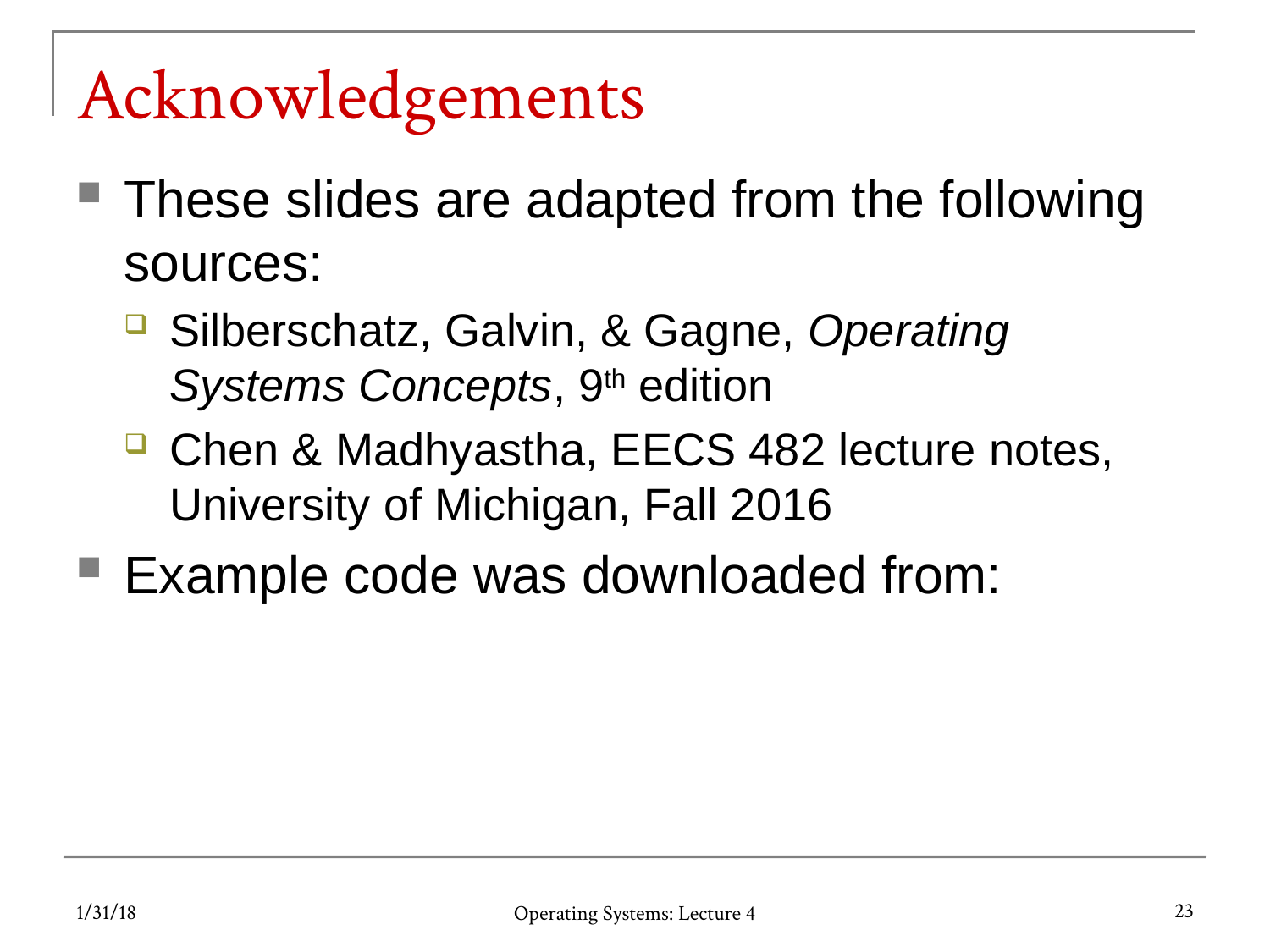

# Acknowledgements
These slides are adapted from the following sources:
Silberschatz, Galvin, & Gagne, Operating Systems Concepts, 9th edition
Chen & Madhyastha, EECS 482 lecture notes, University of Michigan, Fall 2016
Example code was downloaded from:

1/31/18
23
Operating Systems: Lecture 4